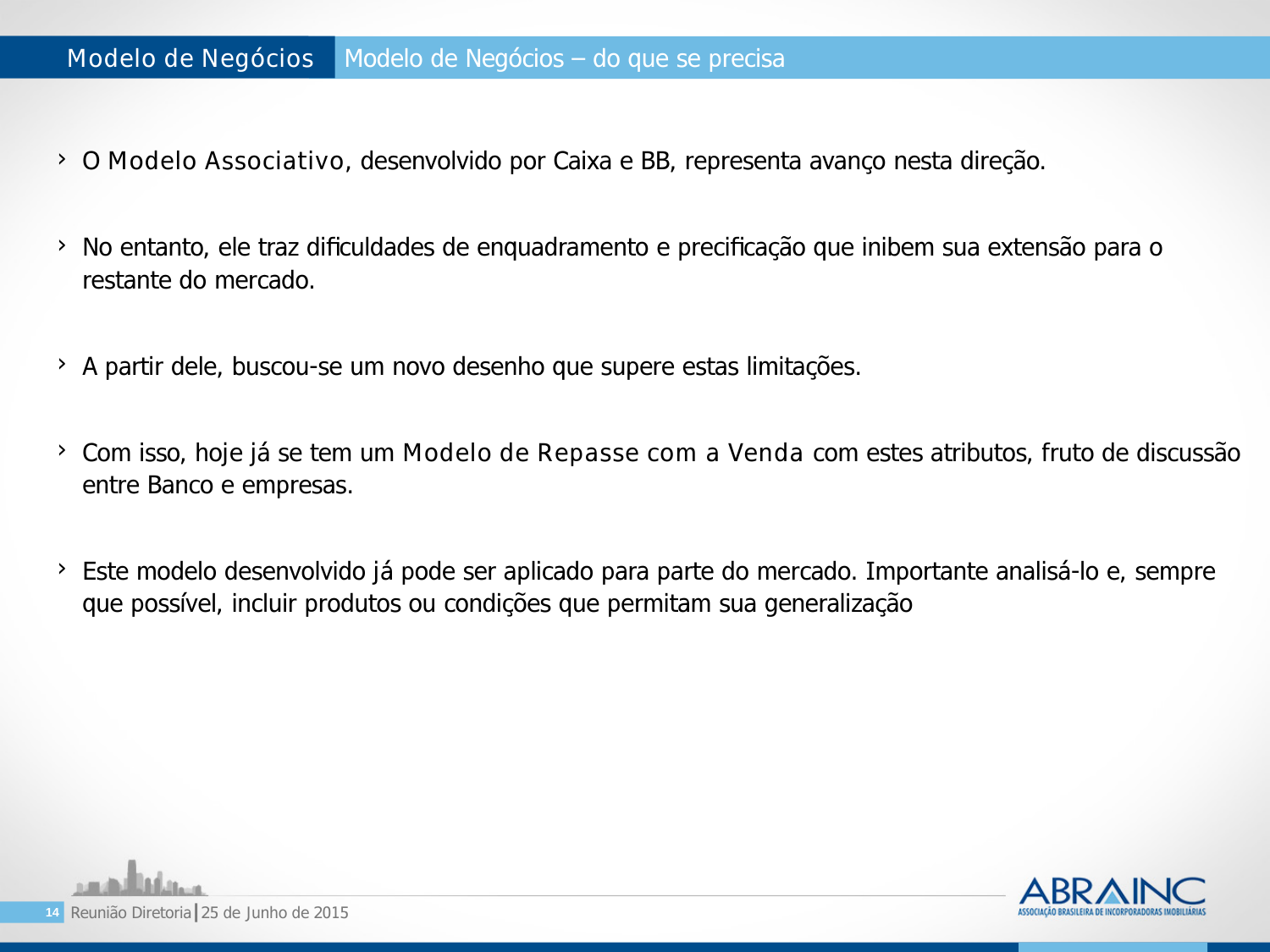

Burocracia
Modelo de Negócios
   Modelo de Negócios – do que se precisa
O Modelo Associativo, desenvolvido por Caixa e BB, representa avanço nesta direção.

No entanto, ele traz dificuldades de enquadramento e precificação que inibem sua extensão para o restante do mercado.

A partir dele, buscou-se um novo desenho que supere estas limitações.

Com isso, hoje já se tem um Modelo de Repasse com a Venda com estes atributos, fruto de discussão entre Banco e empresas.

Este modelo desenvolvido já pode ser aplicado para parte do mercado. Importante analisá-lo e, sempre que possível, incluir produtos ou condições que permitam sua generalização